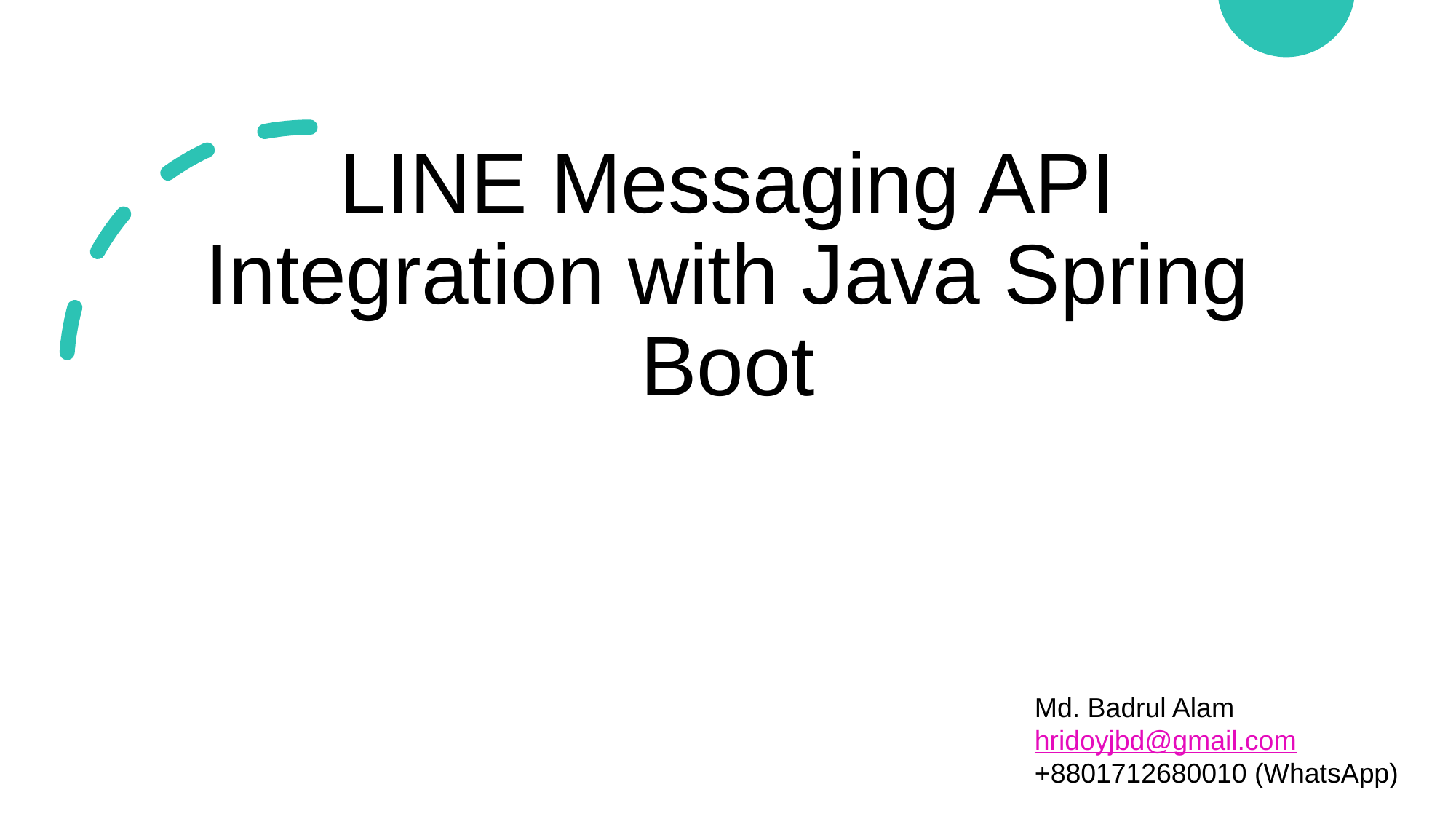

# LINE Messaging API Integration with Java Spring Boot
Md. Badrul Alam
hridoyjbd@gmail.com
+8801712680010 (WhatsApp)